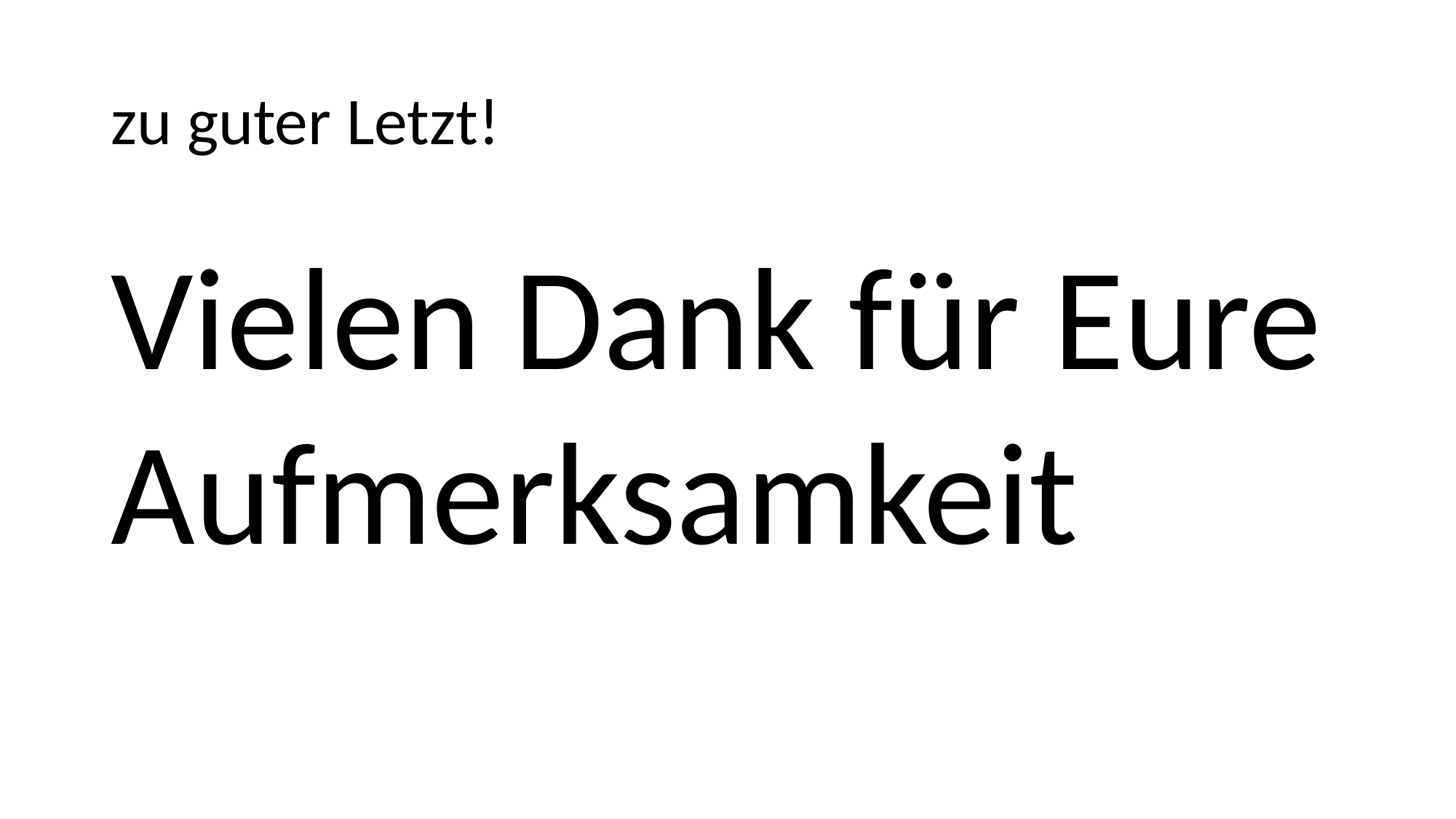

# zu guter Letzt!
Vielen Dank für Eure Aufmerksamkeit